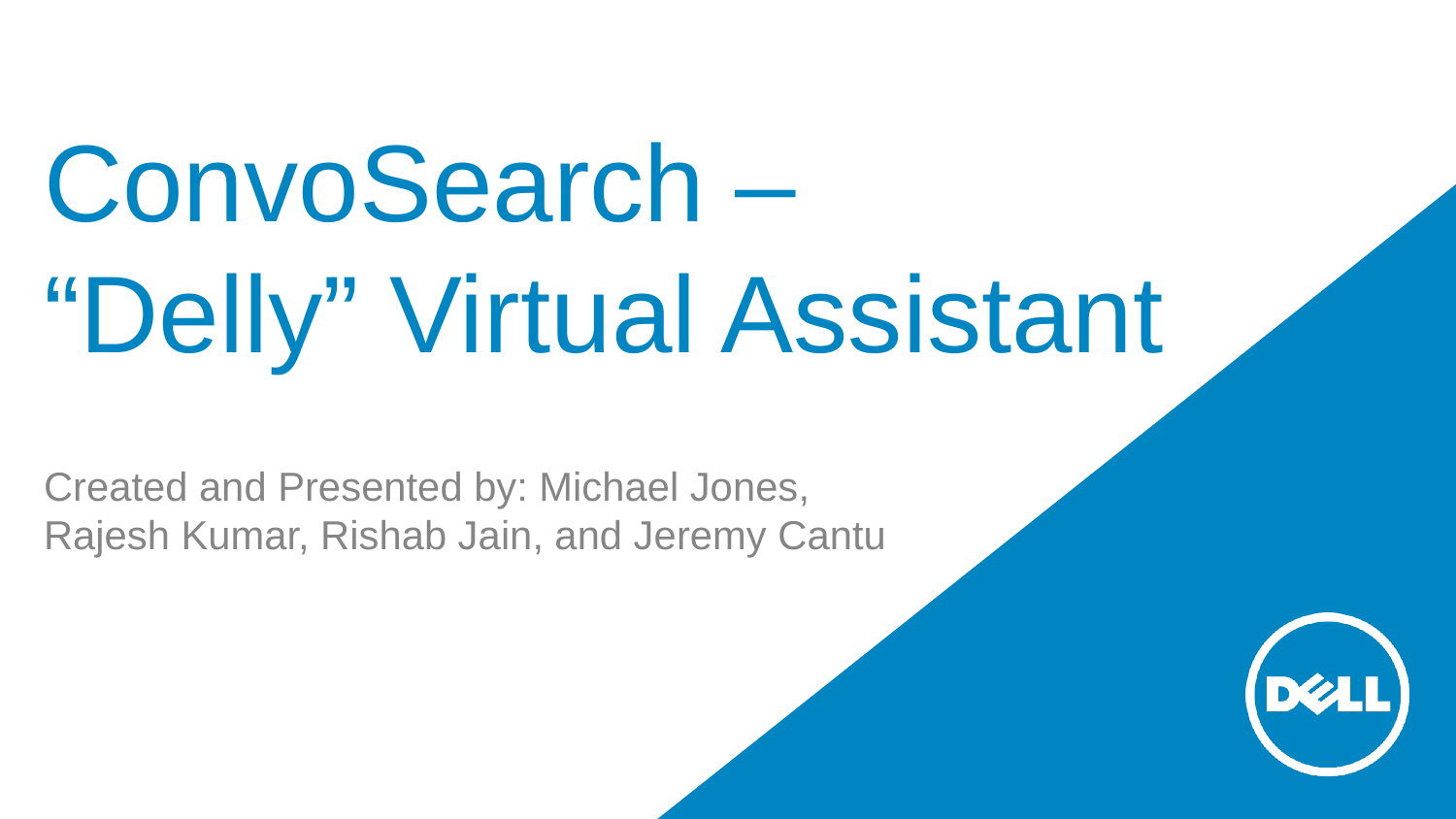

# ConvoSearch – “Delly” Virtual Assistant
Created and Presented by: Michael Jones, Rajesh Kumar, Rishab Jain, and Jeremy Cantu